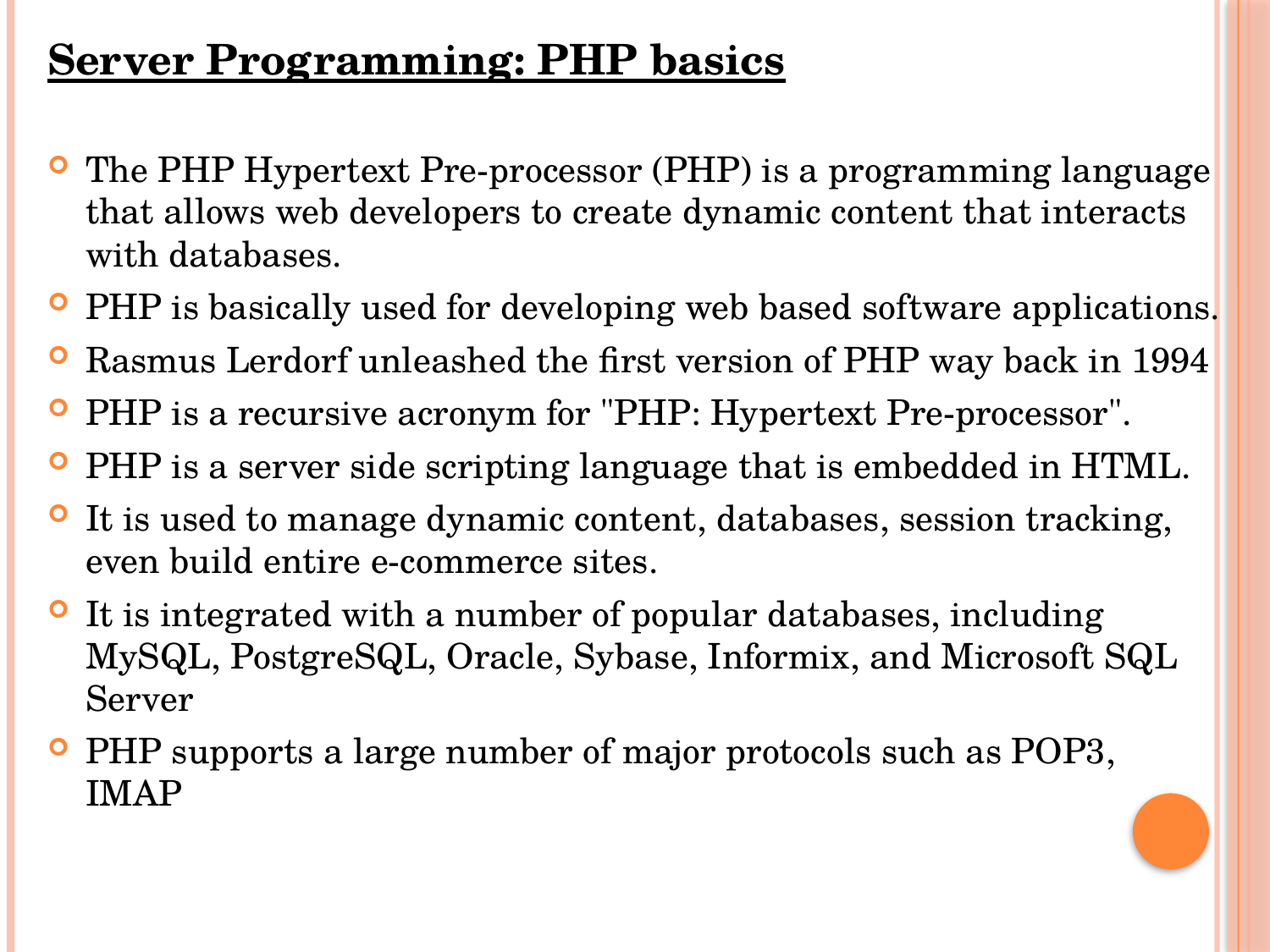

Server Programming: PHP basics

The PHP Hypertext Pre-processor (PHP) is a programming language that allows web developers to create dynamic content that interacts with databases.
PHP is basically used for developing web based software applications.
Rasmus Lerdorf unleashed the first version of PHP way back in 1994
PHP is a recursive acronym for "PHP: Hypertext Pre-processor".
PHP is a server side scripting language that is embedded in HTML.
It is used to manage dynamic content, databases, session tracking, even build entire e-commerce sites.
It is integrated with a number of popular databases, including MySQL, PostgreSQL, Oracle, Sybase, Informix, and Microsoft SQL Server
PHP supports a large number of major protocols such as POP3, IMAP